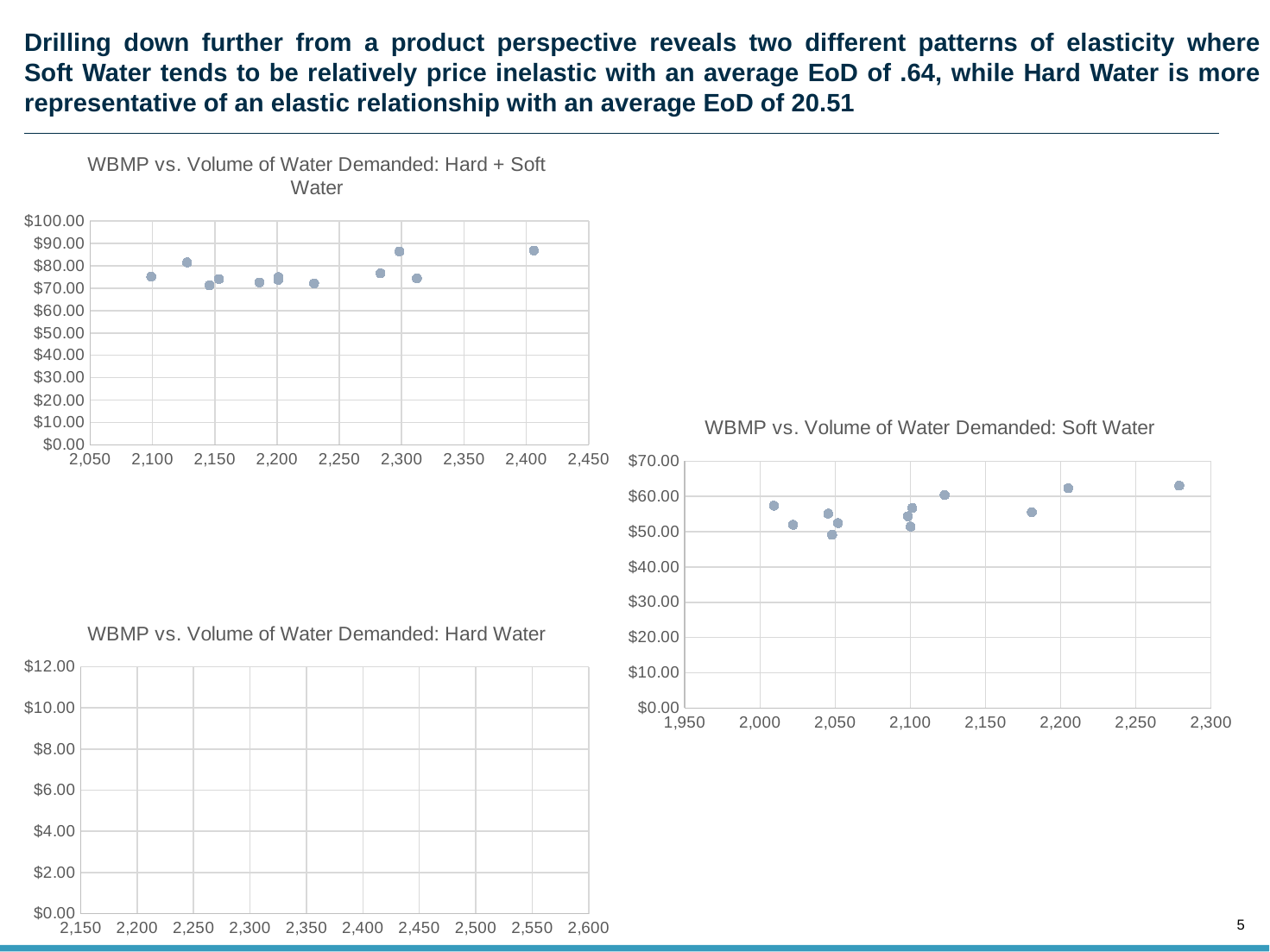

# Drilling down further from a product perspective reveals two different patterns of elasticity where Soft Water tends to be relatively price inelastic with an average EoD of .64, while Hard Water is more representative of an elastic relationship with an average EoD of 20.51

### Chart: WBMP vs. Volume of Water Demanded: Hard + Soft Water

| Category |  |
|---|---|

### Chart: WBMP vs. Volume of Water Demanded: Soft Water

| Category |  |
|---|---|

### Chart: WBMP vs. Volume of Water Demanded: Hard Water

| Category |  |
|---|---|